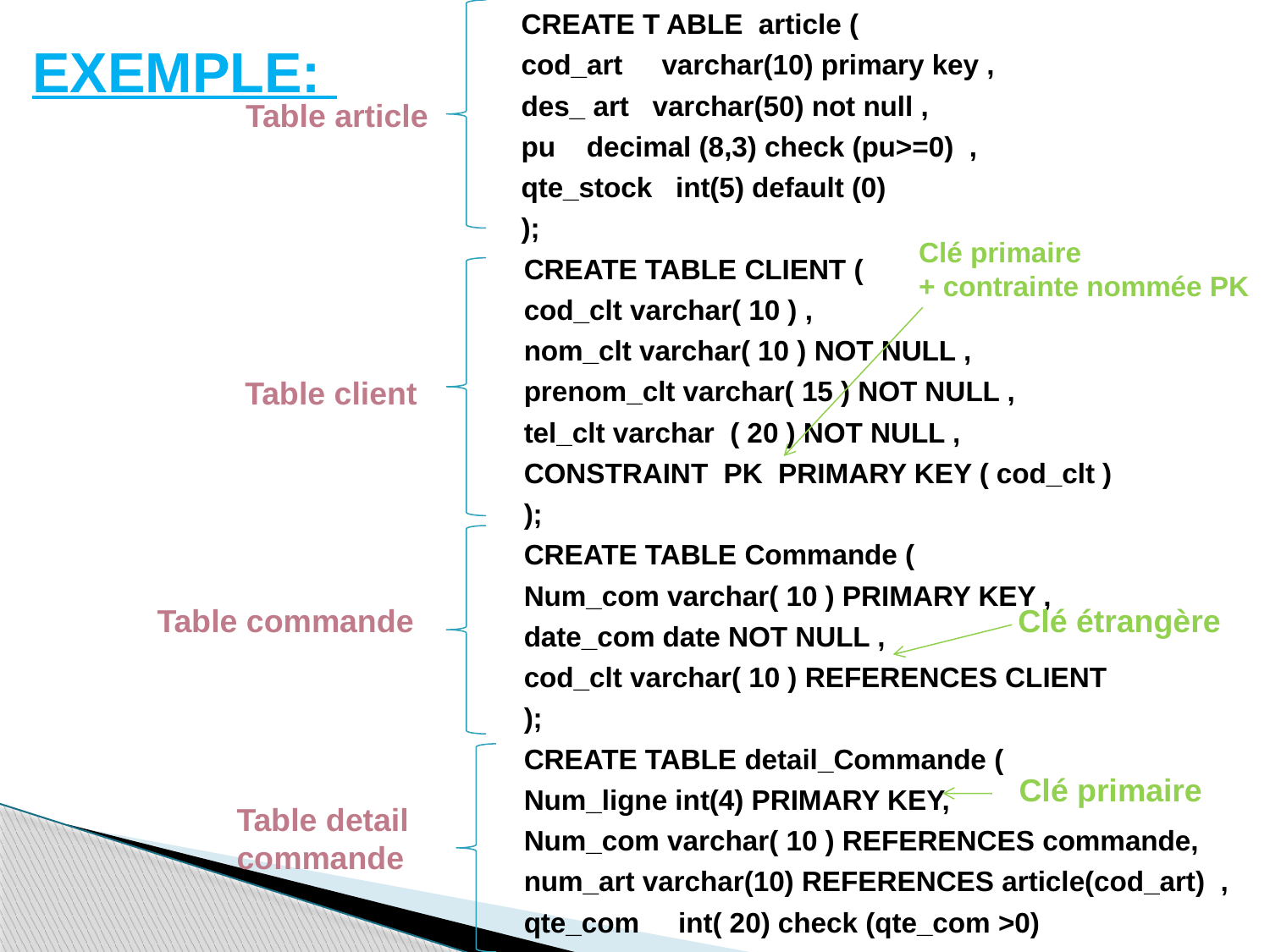

CREATE T ABLE  article (
cod_art     varchar(10) primary key ,
des_ art   varchar(50) not null ,
pu    decimal (8,3) check (pu>=0)  ,
qte_stock   int(5) default (0)
);
CREATE TABLE CLIENT (
cod_clt varchar( 10 ) ,
nom_clt varchar( 10 ) NOT NULL ,
prenom_clt varchar( 15 ) NOT NULL ,
tel_clt varchar  ( 20 ) NOT NULL ,
CONSTRAINT  PK  PRIMARY KEY ( cod_clt )
);
CREATE TABLE Commande (
Num_com varchar( 10 ) PRIMARY KEY ,
date_com date NOT NULL ,
cod_clt varchar( 10 ) REFERENCES CLIENT
);
CREATE TABLE detail_Commande (
Num_ligne int(4) PRIMARY KEY,
Num_com varchar( 10 ) REFERENCES commande,
num_art varchar(10) REFERENCES article(cod_art)  ,
qte_com     int( 20) check (qte_com >0)
);
EXEMPLE:
Table article
Clé primaire
+ contrainte nommée PK

Table client

Table commande
Clé étrangère

Clé primaire
Table detail
commande